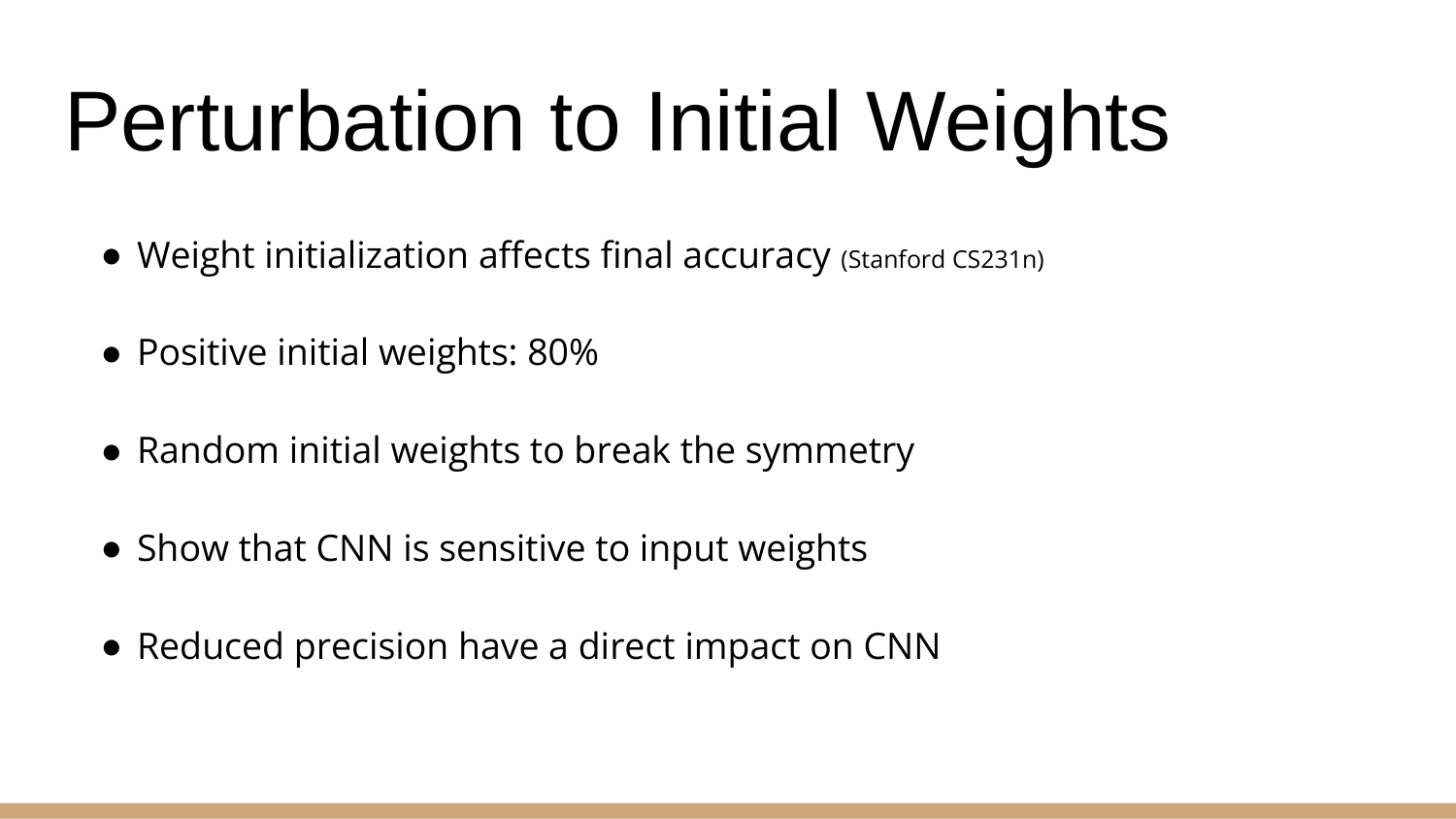

# Perturbation to Initial Weights
Weight initialization affects final accuracy (Stanford CS231n)
Positive initial weights: 80%
Random initial weights to break the symmetry
Show that CNN is sensitive to input weights
Reduced precision have a direct impact on CNN